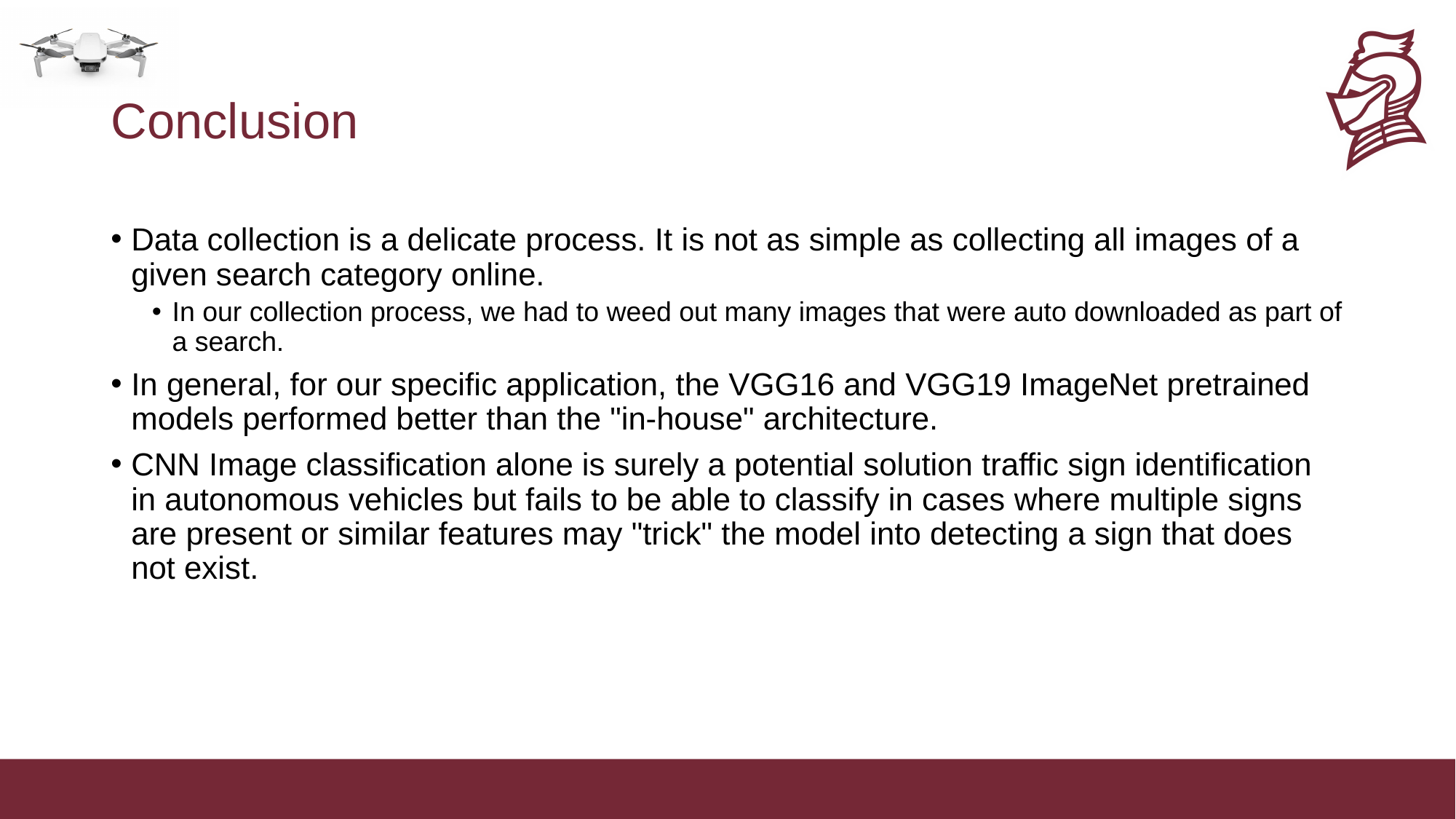

# Conclusion
Data collection is a delicate process. It is not as simple as collecting all images of a given search category online.
In our collection process, we had to weed out many images that were auto downloaded as part of a search.
In general, for our specific application, the VGG16 and VGG19 ImageNet pretrained models performed better than the "in-house" architecture.
CNN Image classification alone is surely a potential solution traffic sign identification in autonomous vehicles but fails to be able to classify in cases where multiple signs are present or similar features may "trick" the model into detecting a sign that does not exist.